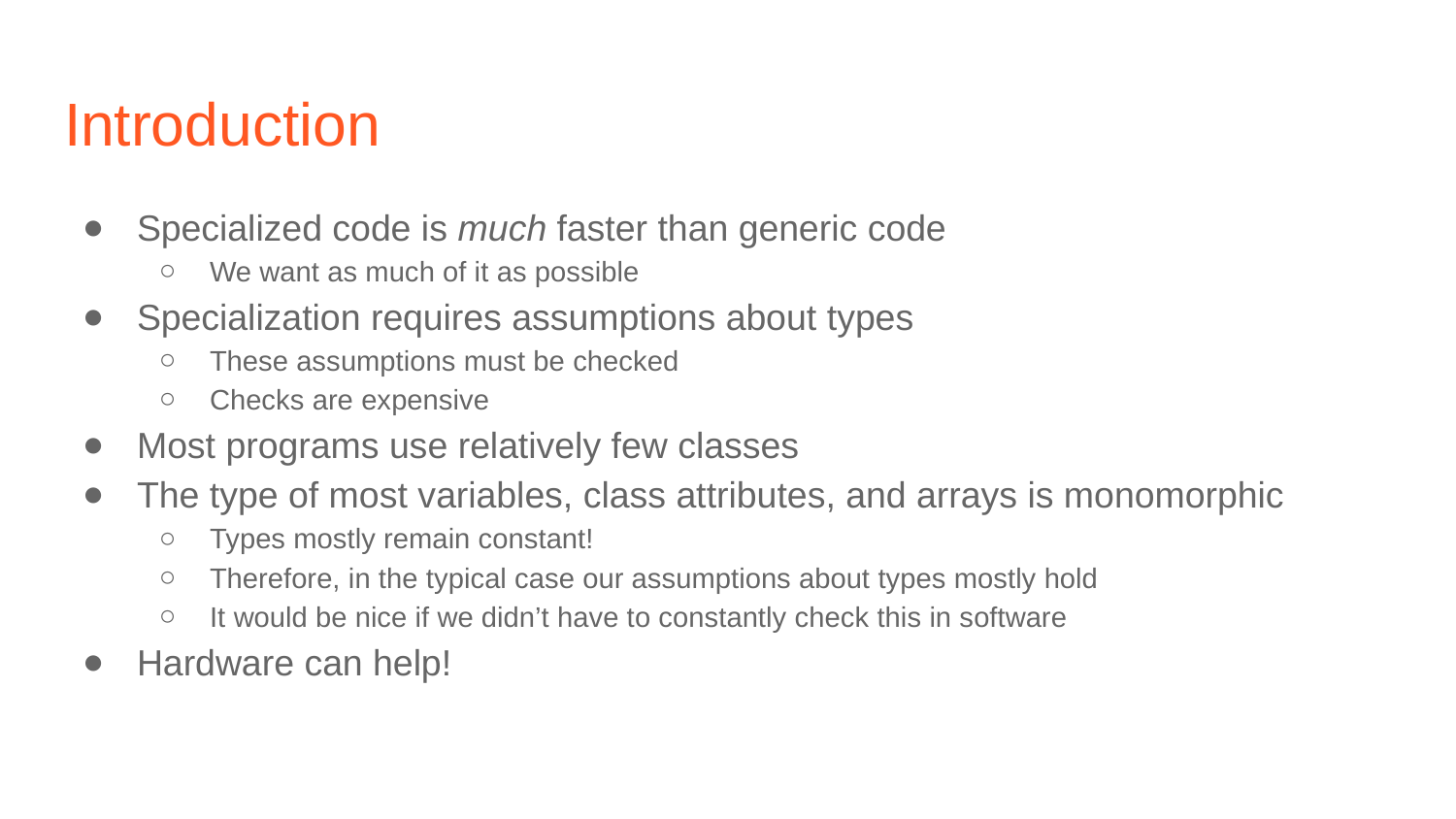

# Introduction
Specialized code is much faster than generic code
We want as much of it as possible
Specialization requires assumptions about types
These assumptions must be checked
Checks are expensive
Most programs use relatively few classes
The type of most variables, class attributes, and arrays is monomorphic
Types mostly remain constant!
Therefore, in the typical case our assumptions about types mostly hold
It would be nice if we didn’t have to constantly check this in software
Hardware can help!